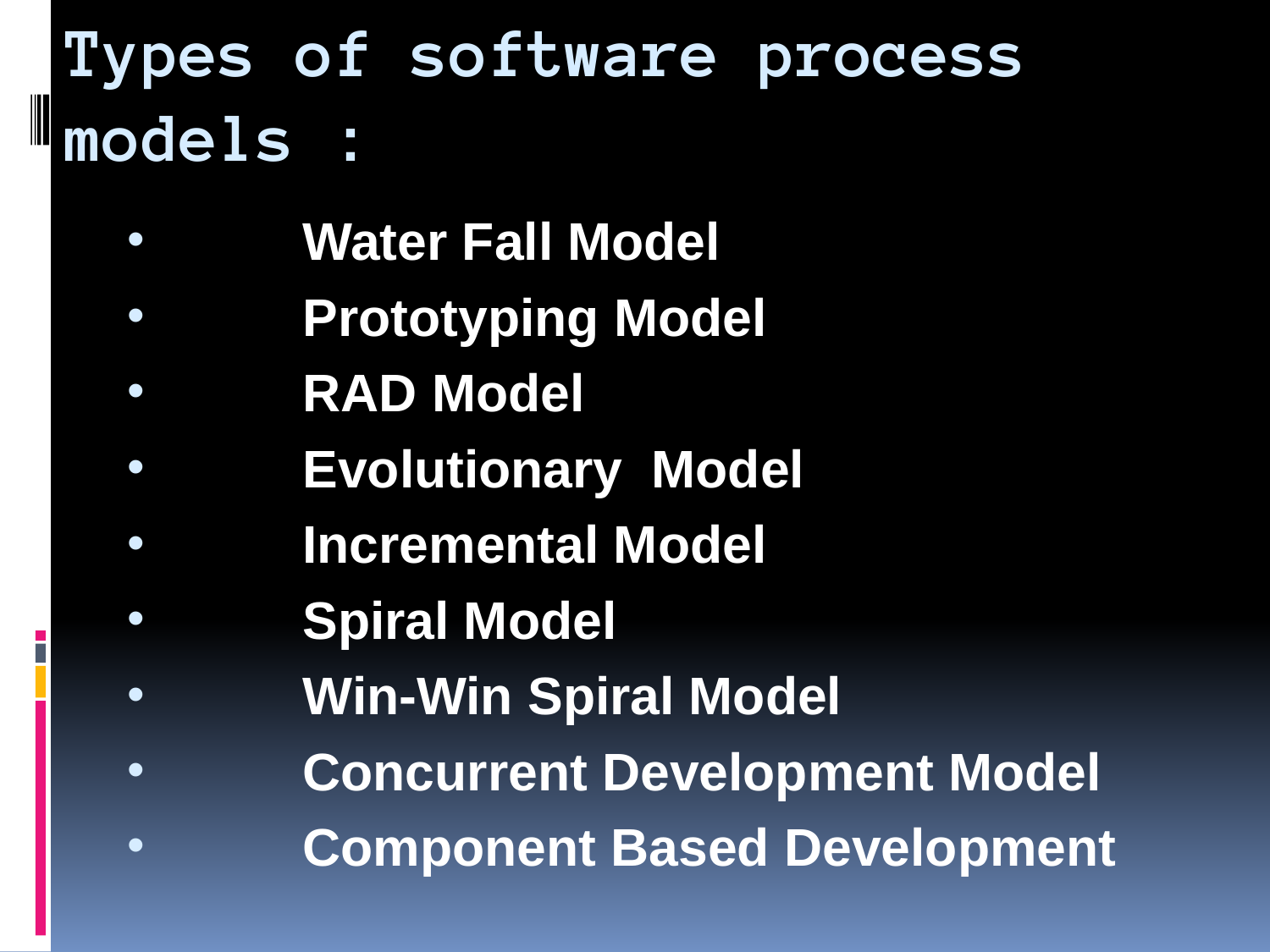

# Types of software process models :
	Water Fall Model
	Prototyping Model
	RAD Model
	Evolutionary  Model
	Incremental Model
	Spiral Model
	Win-Win Spiral Model
	Concurrent Development Model
	Component Based Development